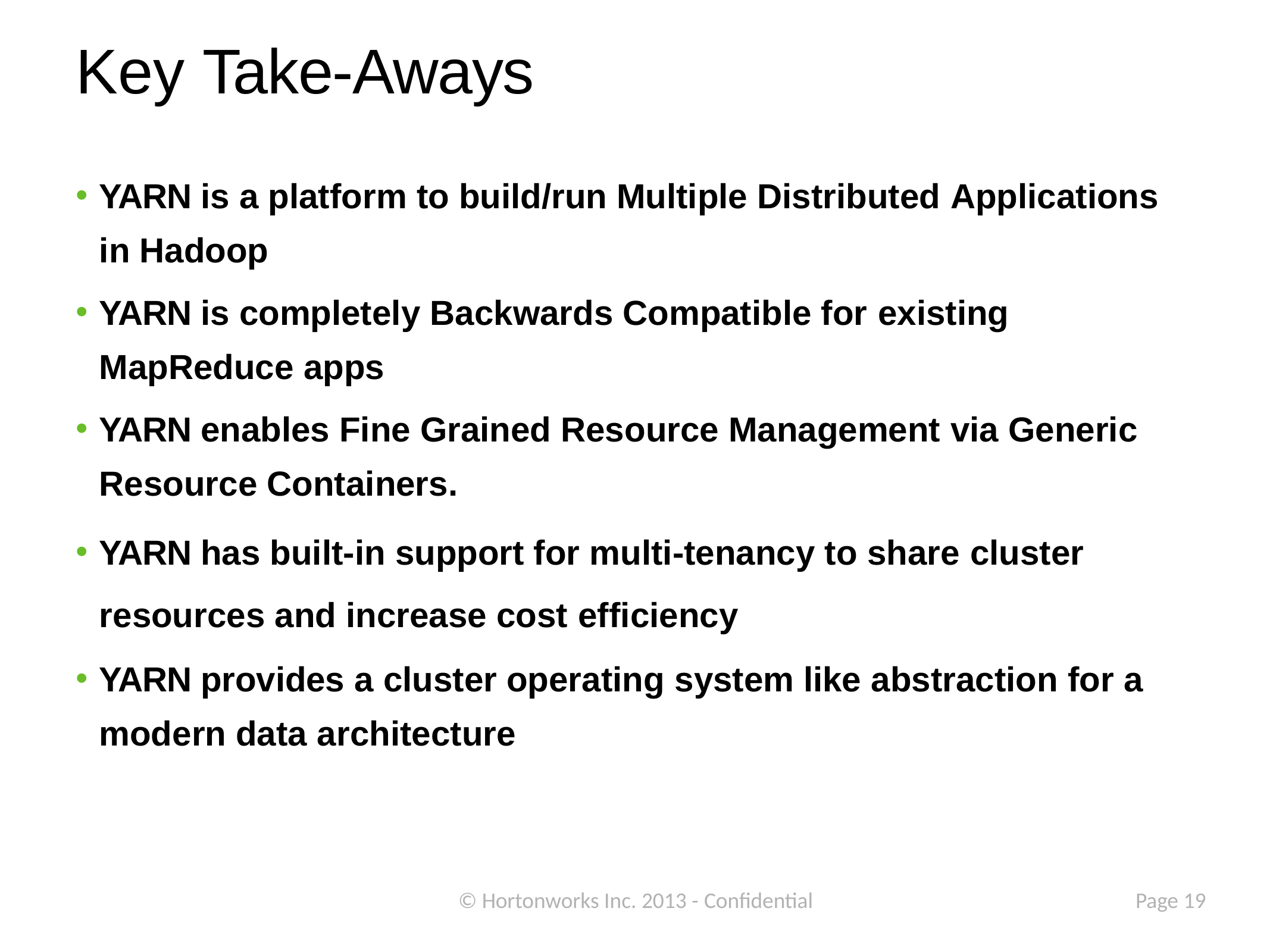

# Key Take-Aways
YARN is a platform to build/run Multiple Distributed Applications  in Hadoop
YARN is completely Backwards Compatible for existing  MapReduce apps
YARN enables Fine Grained Resource Management via Generic  Resource Containers.
YARN has built-in support for multi-tenancy to share cluster  resources and increase cost efficiency
YARN provides a cluster operating system like abstraction for a  modern data architecture
© Hortonworks Inc. 2013 - Confidential
Page 19